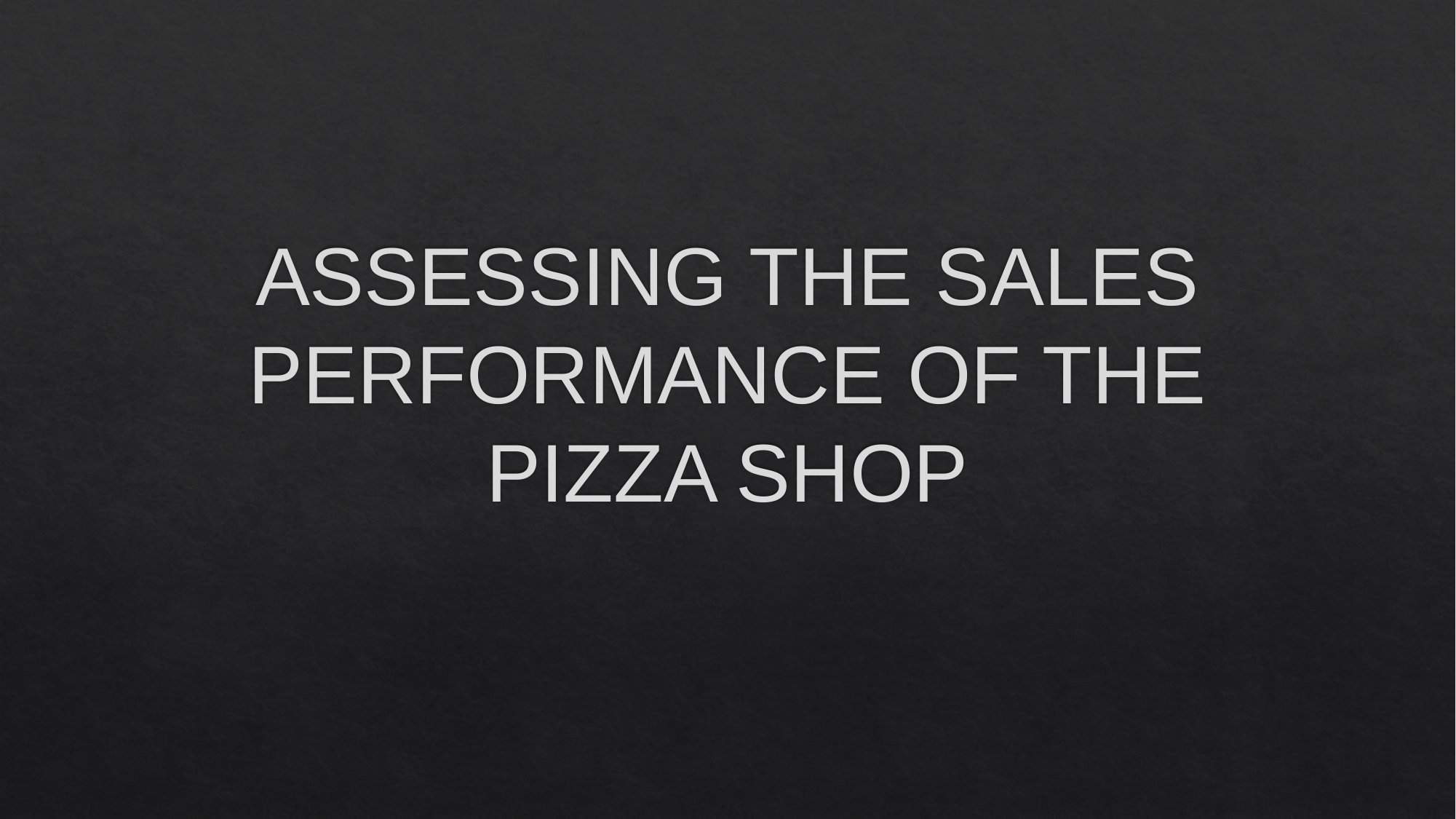

# ASSESSING THE SALES PERFORMANCE OF THE PIZZA SHOP